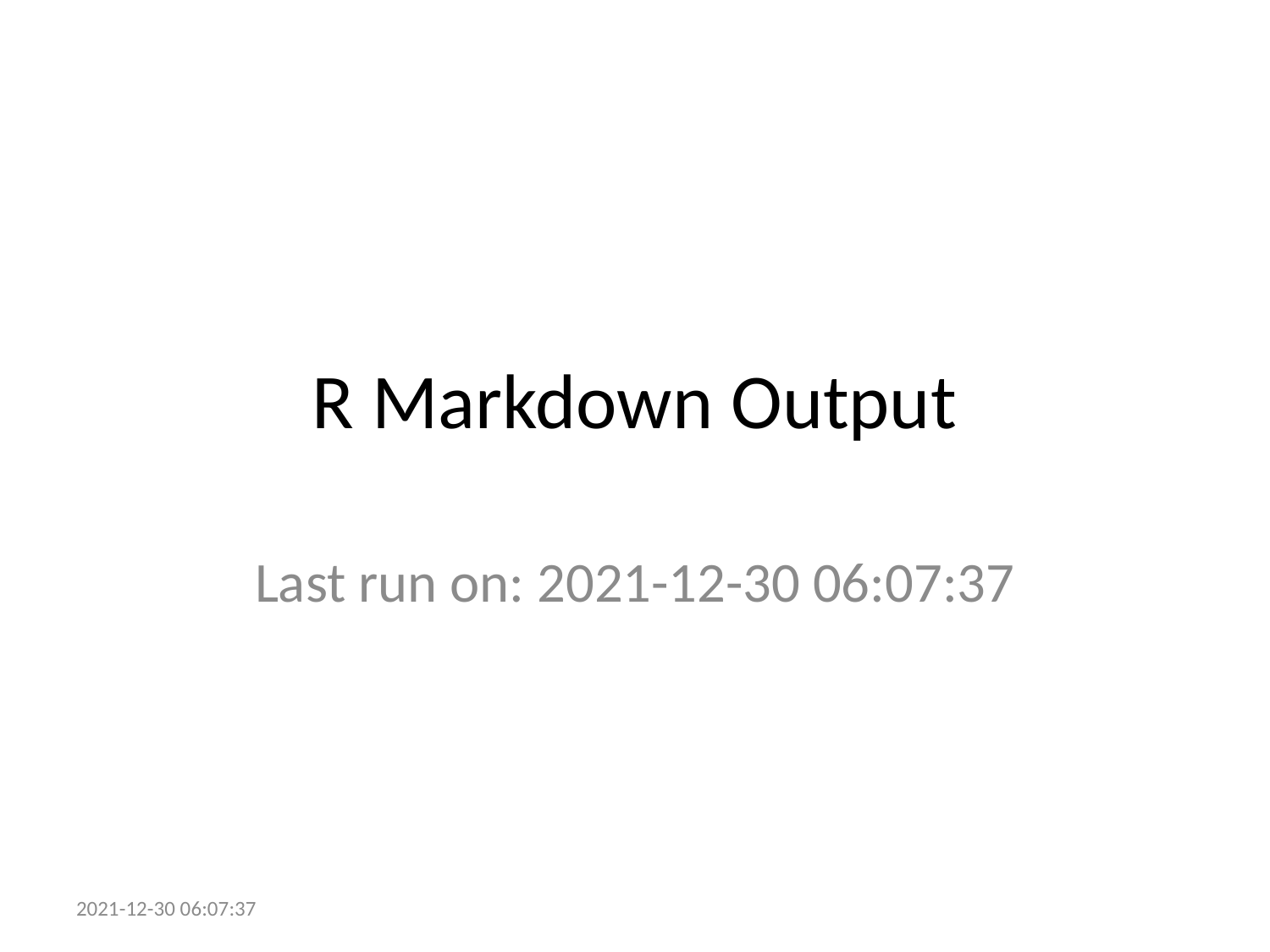

# R Markdown Output
Last run on: 2021-12-30 06:07:37
2021-12-30 06:07:37